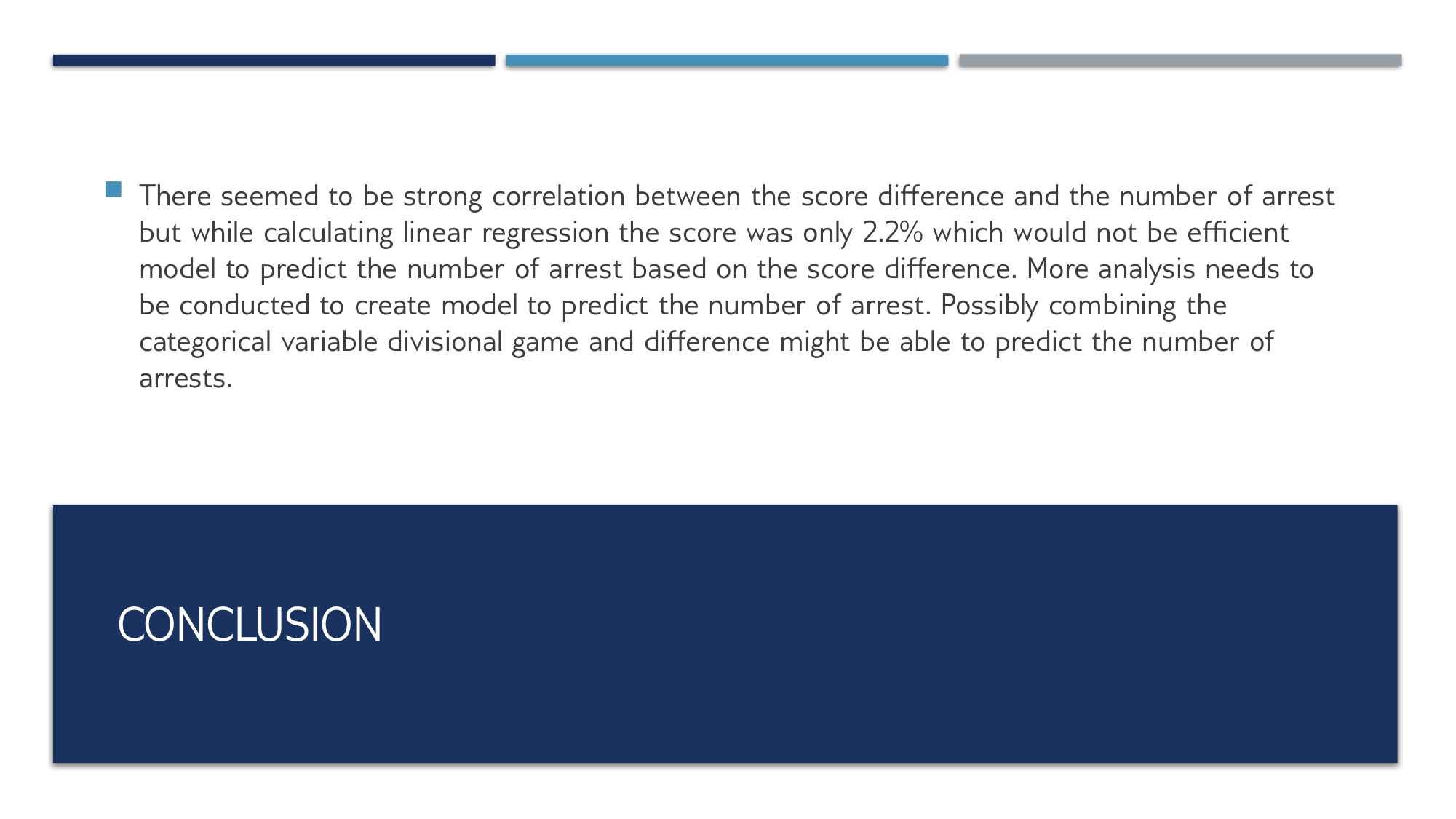

There seemed to be strong correlation between the score difference and the number of arrest but while calculating linear regression the score was only 2.2% which would not be efficient model to predict the number of arrest based on the score difference. More analysis needs to be conducted to create model to predict the number of arrest. Possibly combining the categorical variable divisional game and difference might be able to predict the number of arrests.

# Conclusion